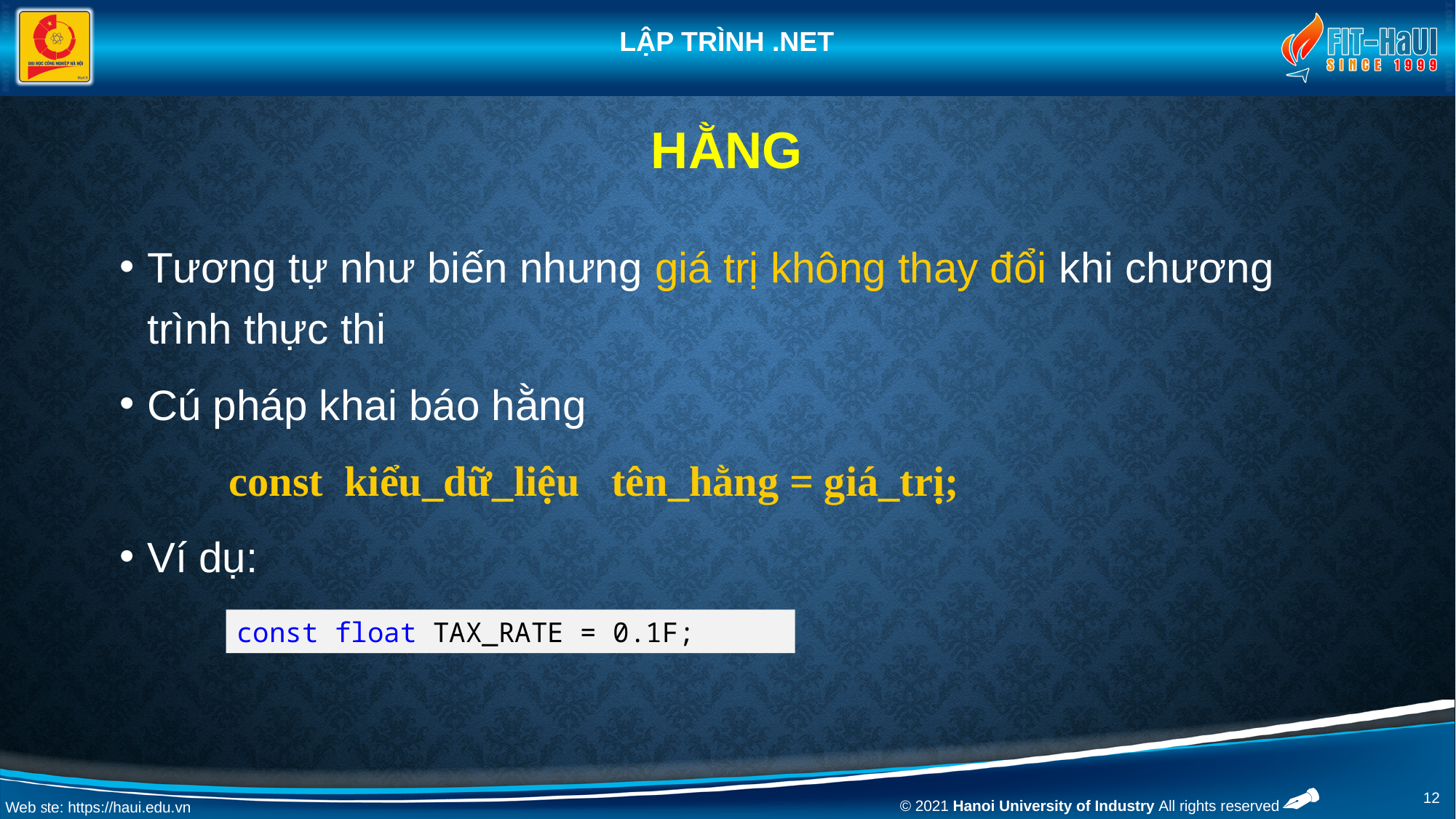

# Hằng
Tương tự như biến nhưng giá trị không thay đổi khi chương trình thực thi
Cú pháp khai báo hằng
	const  kiểu_dữ_liệu   tên_hằng = giá_trị;
Ví dụ:

const float TAX_RATE = 0.1F;